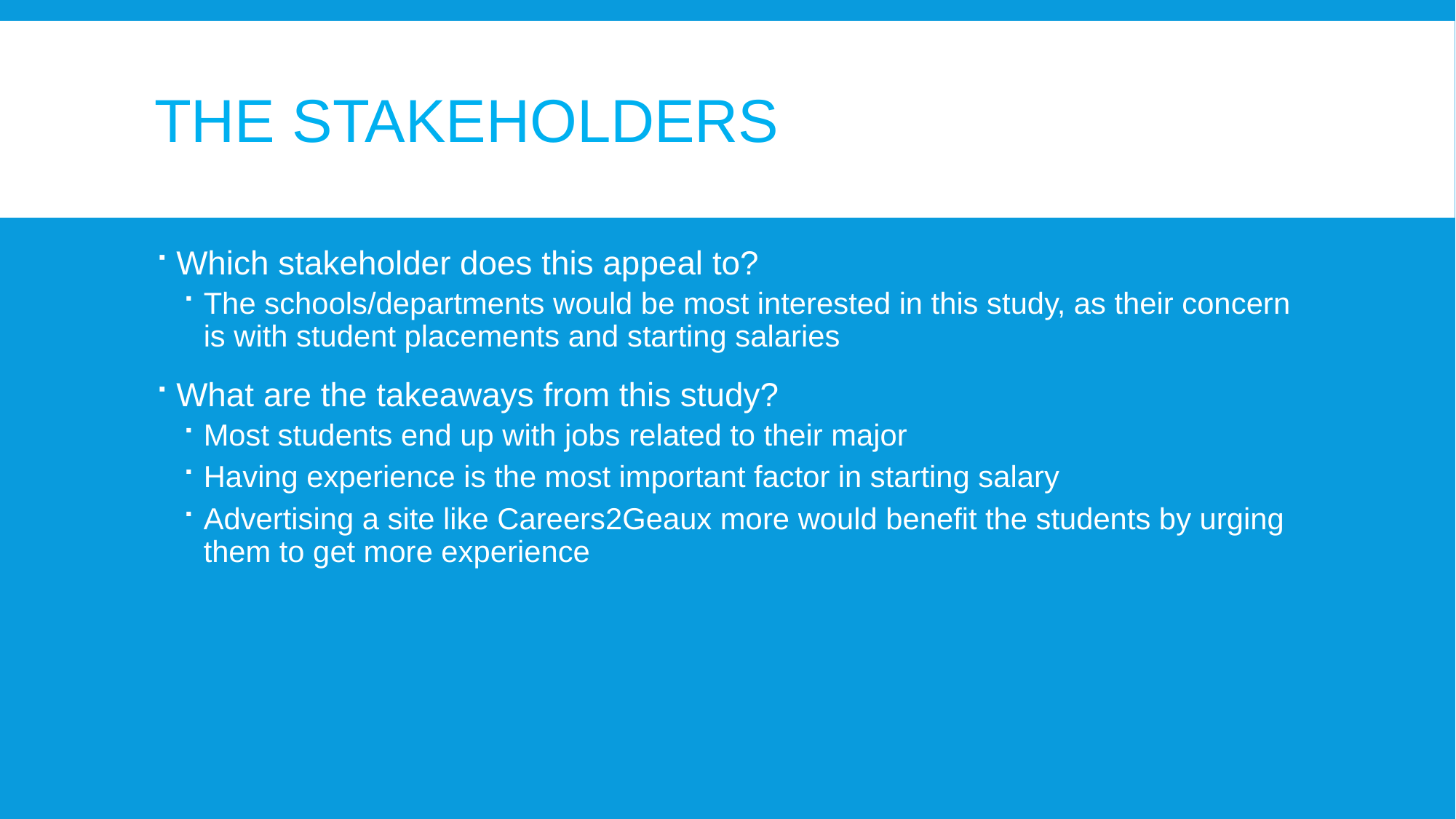

# The Stakeholders
Which stakeholder does this appeal to?
The schools/departments would be most interested in this study, as their concern is with student placements and starting salaries
What are the takeaways from this study?
Most students end up with jobs related to their major
Having experience is the most important factor in starting salary
Advertising a site like Careers2Geaux more would benefit the students by urging them to get more experience